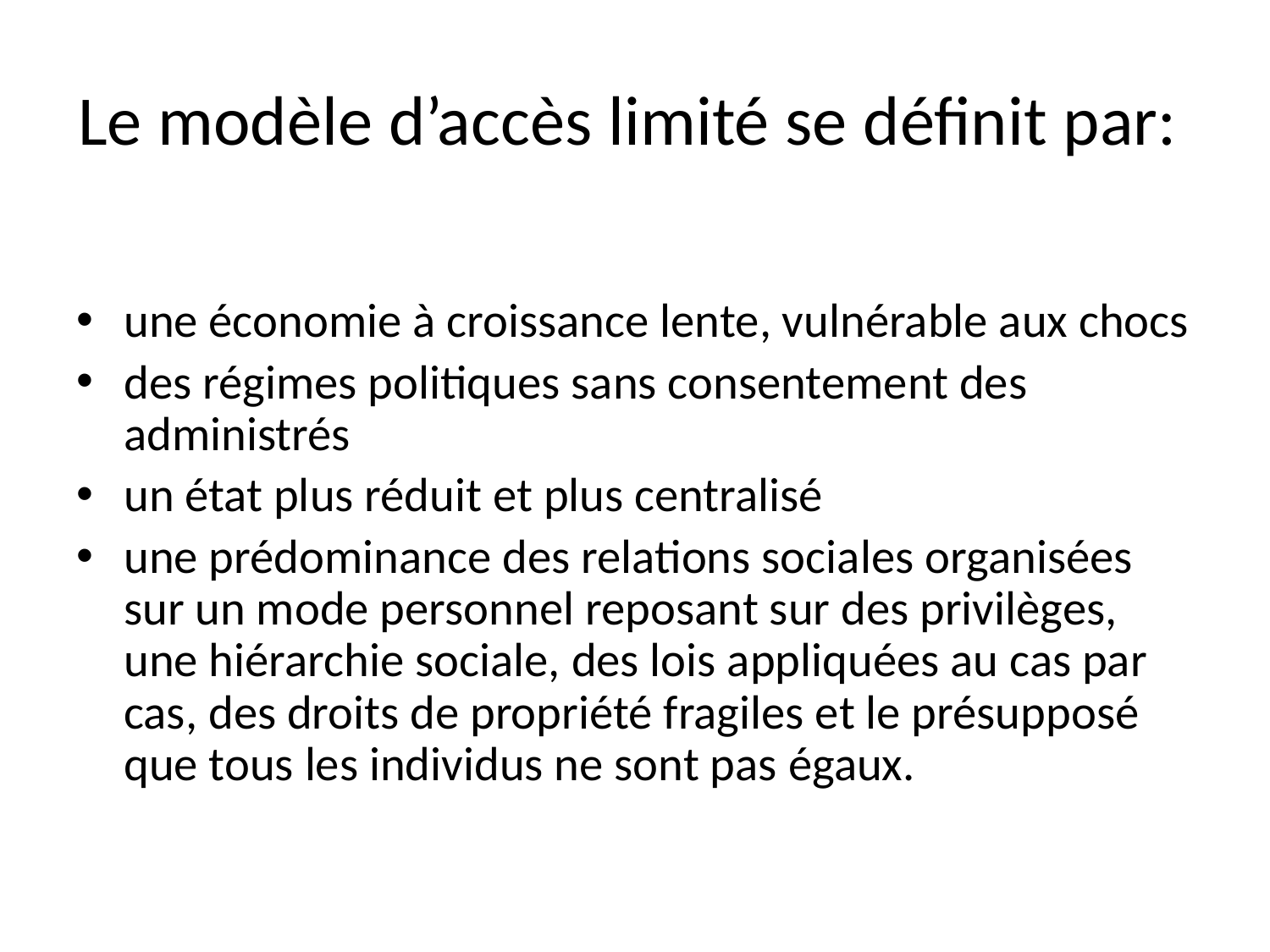

# Le modèle d’accès limité se définit par:

une économie à croissance lente, vulnérable aux chocs
des régimes politiques sans consentement des administrés
un état plus réduit et plus centralisé
une prédominance des relations sociales organisées sur un mode personnel reposant sur des privilèges, une hiérarchie sociale, des lois appliquées au cas par cas, des droits de propriété fragiles et le présupposé que tous les individus ne sont pas égaux.